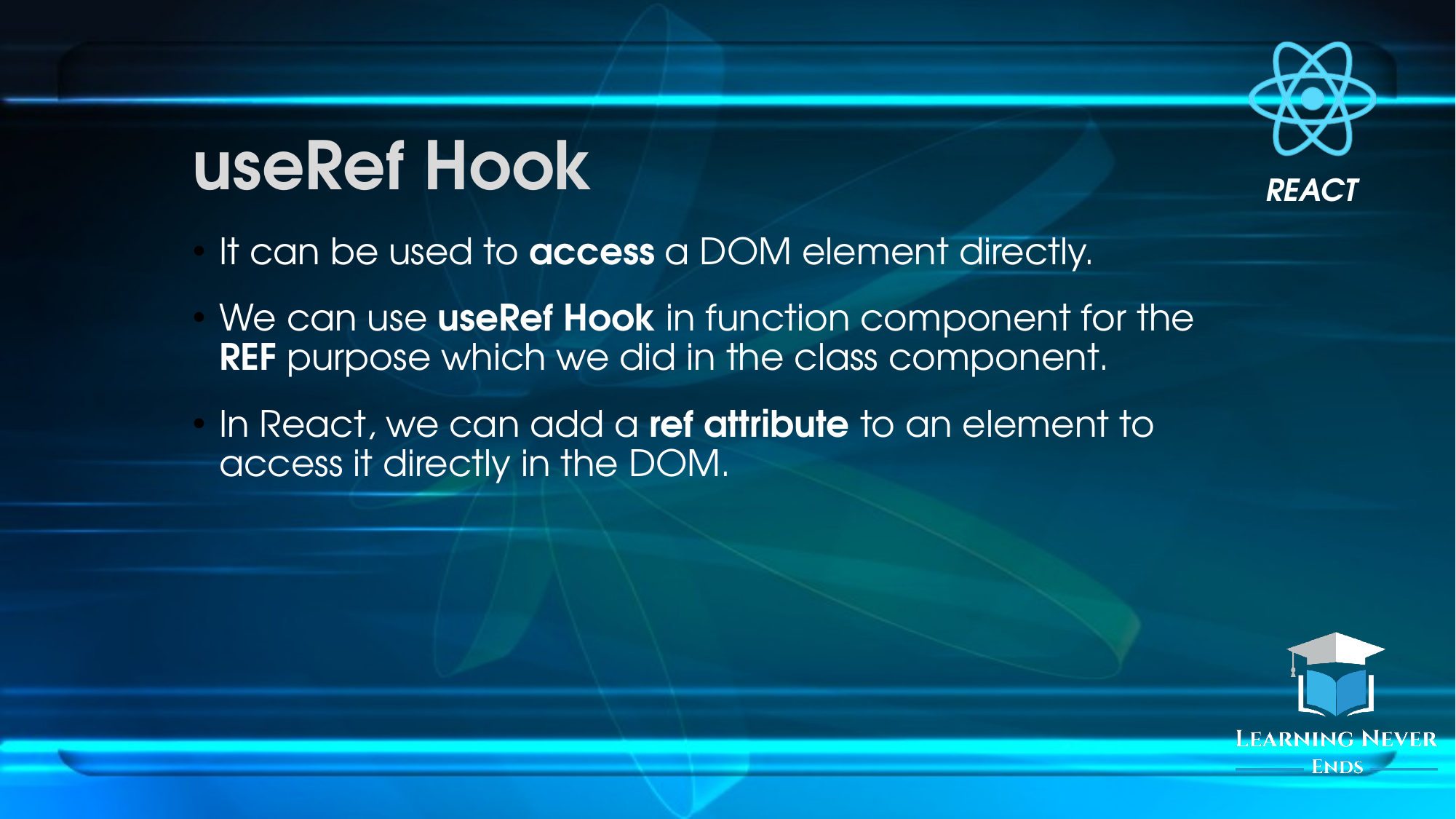

# useRef Hook
It can be used to access a DOM element directly.
We can use useRef Hook in function component for the REF purpose which we did in the class component.
In React, we can add a ref attribute to an element to access it directly in the DOM.